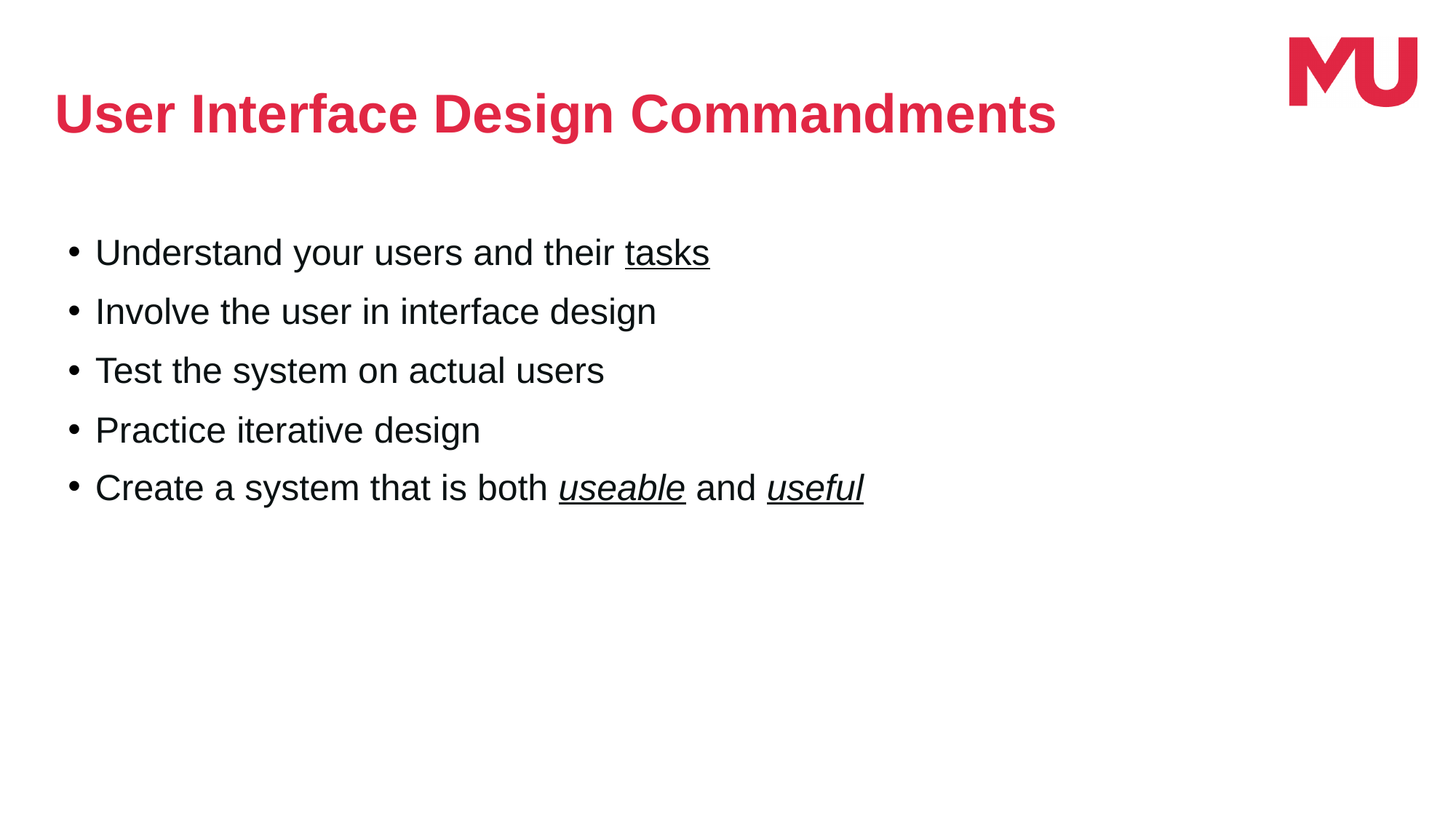

User Interface Design Commandments
Understand your users and their tasks
Involve the user in interface design
Test the system on actual users
Practice iterative design
Create a system that is both useable and useful